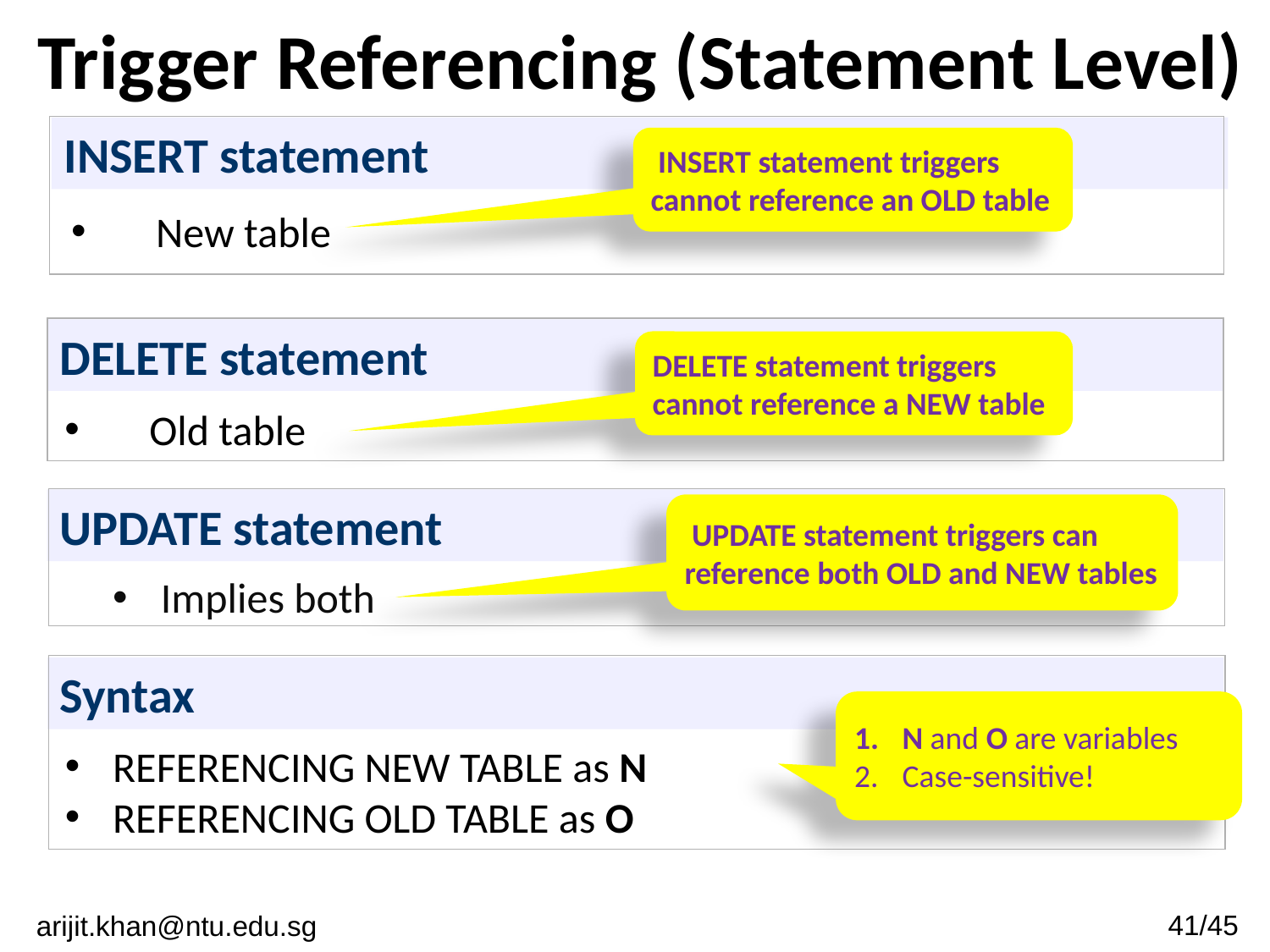

# Trigger Referencing (Statement Level)

INSERT statement
 INSERT statement triggers cannot reference an OLD table
New table

DELETE statement
DELETE statement triggers cannot reference a NEW table
Old table

UPDATE statement
 UPDATE statement triggers can reference both OLD and NEW tables
Implies both

Syntax
N and O are variables
Case-sensitive!
REFERENCING NEW TABLE as N
REFERENCING OLD TABLE as O
41/45
arijit.khan@ntu.edu.sg